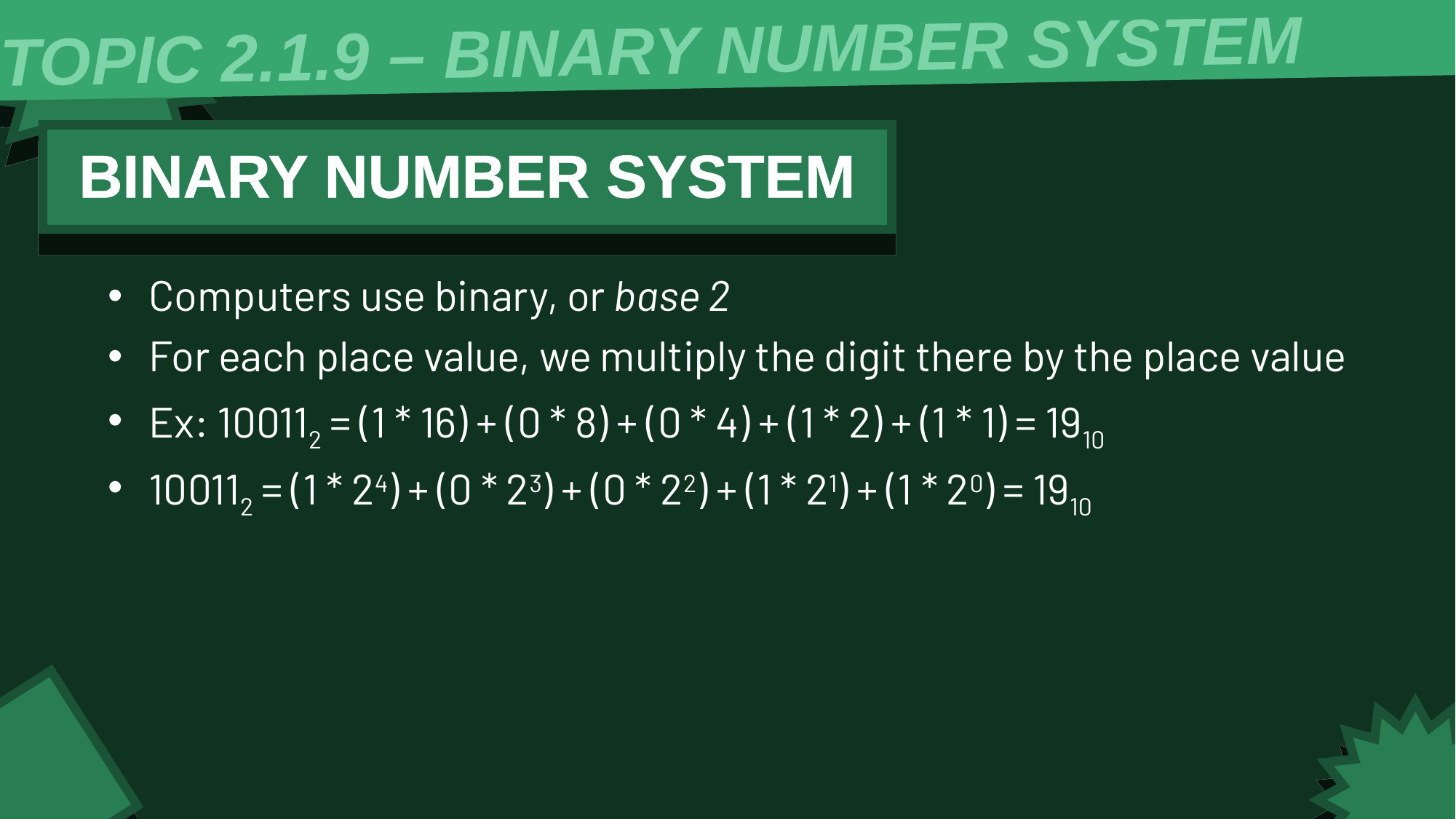

TOPIC 2.1.9 – BINARY NUMBER SYSTEM

BINARY NUMBER SYSTEM
Computers use binary, or base 2
For each place value, we multiply the digit there by the place value
Ex: 100112 = (1 * 16) + (0 * 8) + (0 * 4) + (1 * 2) + (1 * 1) = 1910
100112 = (1 * 24) + (0 * 23) + (0 * 22) + (1 * 21) + (1 * 20) = 1910